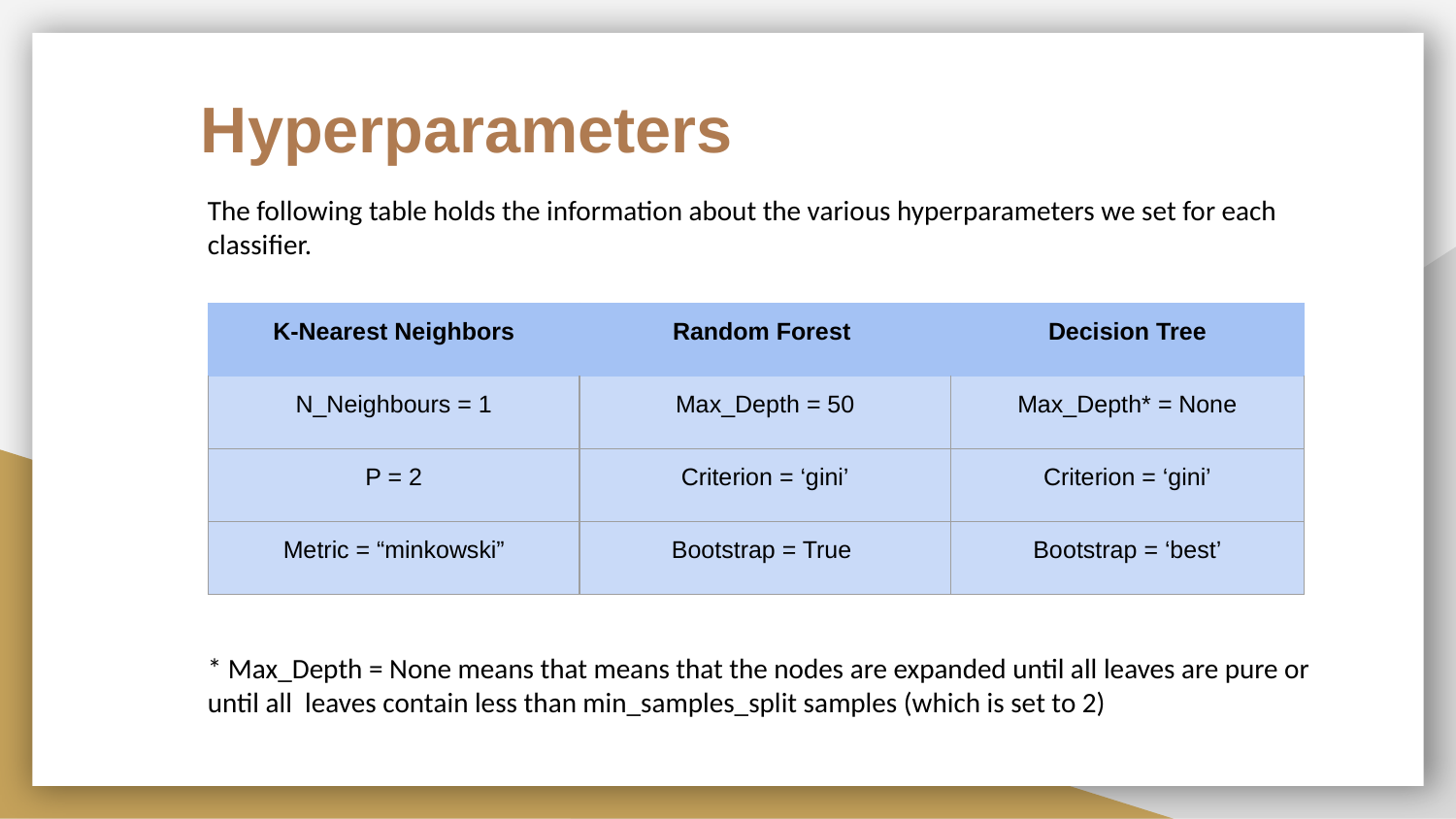

# Hyperparameters

The following table holds the information about the various hyperparameters we set for each classifier.
| K-Nearest Neighbors | Random Forest | Decision Tree |
| --- | --- | --- |
| N\_Neighbours = 1 | Max\_Depth = 50 | Max\_Depth\* = None |
| P = 2 | Criterion = ‘gini’ | Criterion = ‘gini’ |
| Metric = “minkowski” | Bootstrap = True | Bootstrap = ‘best’ |
* Max_Depth = None means that means that the nodes are expanded until all leaves are pure or until all  leaves contain less than min_samples_split samples (which is set to 2)